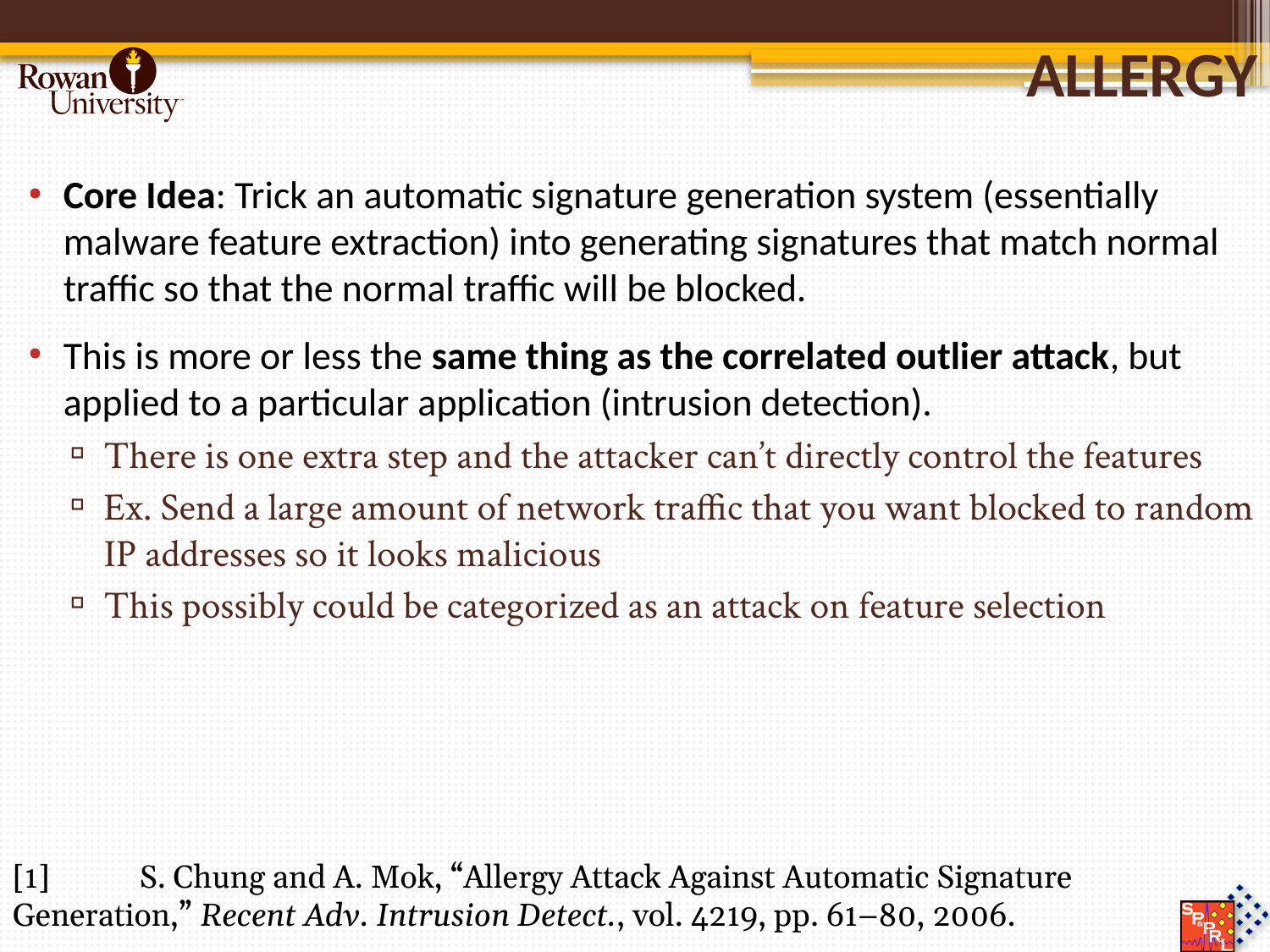

# Allergy
Core Idea: Trick an automatic signature generation system (essentially malware feature extraction) into generating signatures that match normal traffic so that the normal traffic will be blocked.
This is more or less the same thing as the correlated outlier attack, but applied to a particular application (intrusion detection).
There is one extra step and the attacker can’t directly control the features
Ex. Send a large amount of network traffic that you want blocked to random IP addresses so it looks malicious
This possibly could be categorized as an attack on feature selection
[1]	S. Chung and A. Mok, “Allergy Attack Against Automatic Signature Generation,” Recent Adv. Intrusion Detect., vol. 4219, pp. 61–80, 2006.